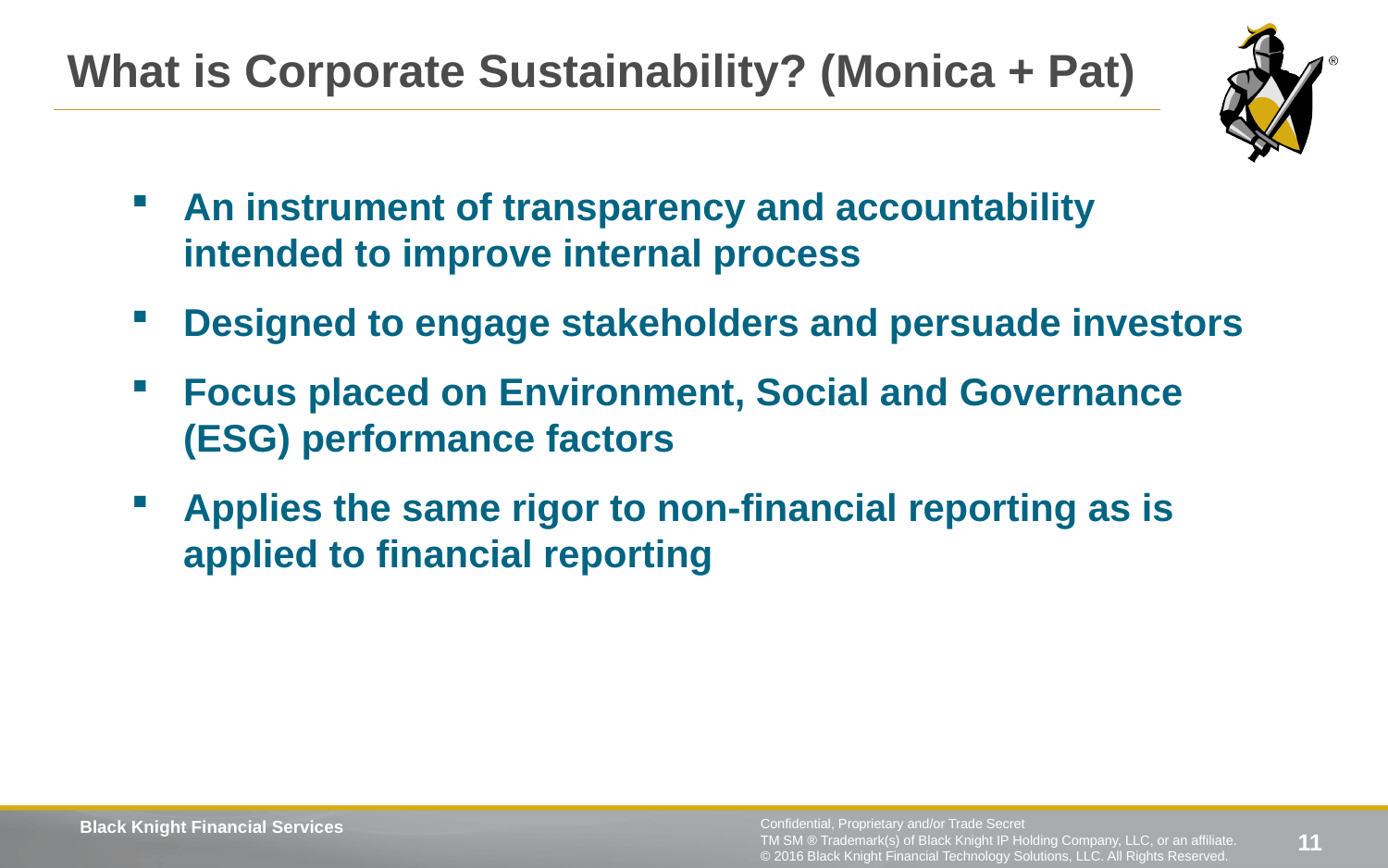

# What is Corporate Sustainability? (Monica + Pat)
An instrument of transparency and accountability intended to improve internal process
Designed to engage stakeholders and persuade investors
Focus placed on Environment, Social and Governance (ESG) performance factors
Applies the same rigor to non-financial reporting as is applied to financial reporting